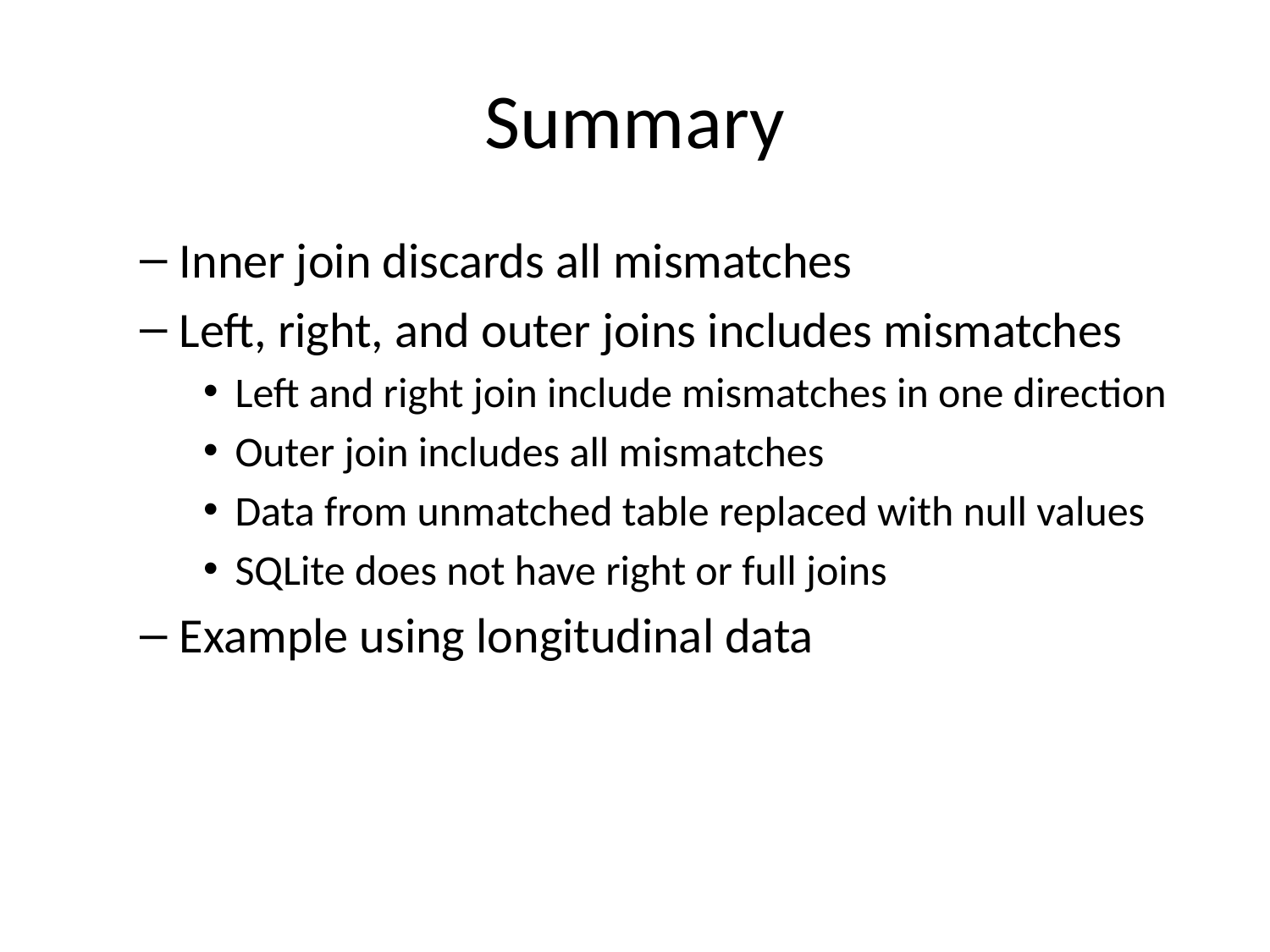

# Summary
Inner join discards all mismatches
Left, right, and outer joins includes mismatches
Left and right join include mismatches in one direction
Outer join includes all mismatches
Data from unmatched table replaced with null values
SQLite does not have right or full joins
Example using longitudinal data